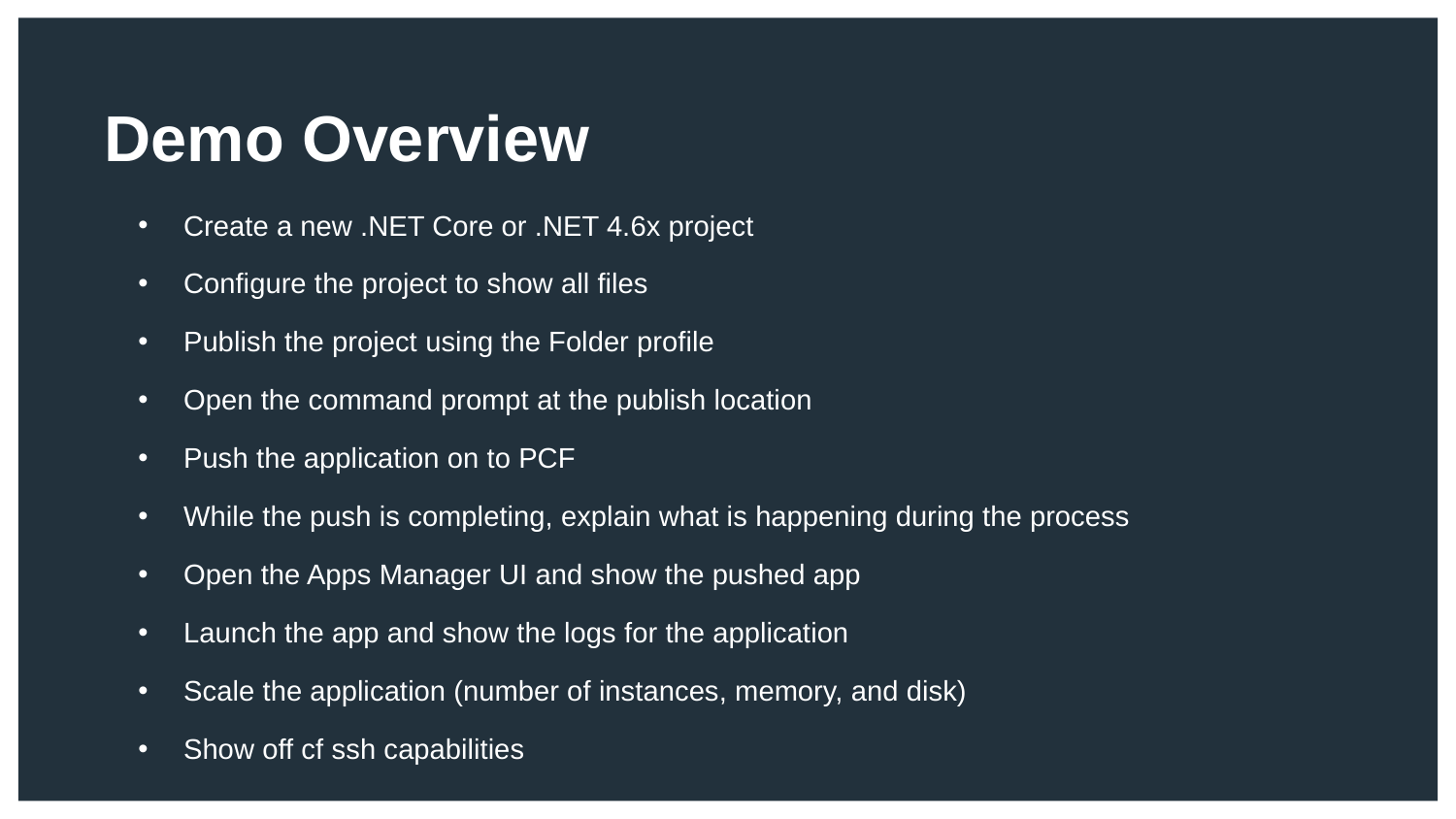

Demo Overview
Create a new .NET Core or .NET 4.6x project
Configure the project to show all files
Publish the project using the Folder profile
Open the command prompt at the publish location
Push the application on to PCF
While the push is completing, explain what is happening during the process
Open the Apps Manager UI and show the pushed app
Launch the app and show the logs for the application
Scale the application (number of instances, memory, and disk)
Show off cf ssh capabilities